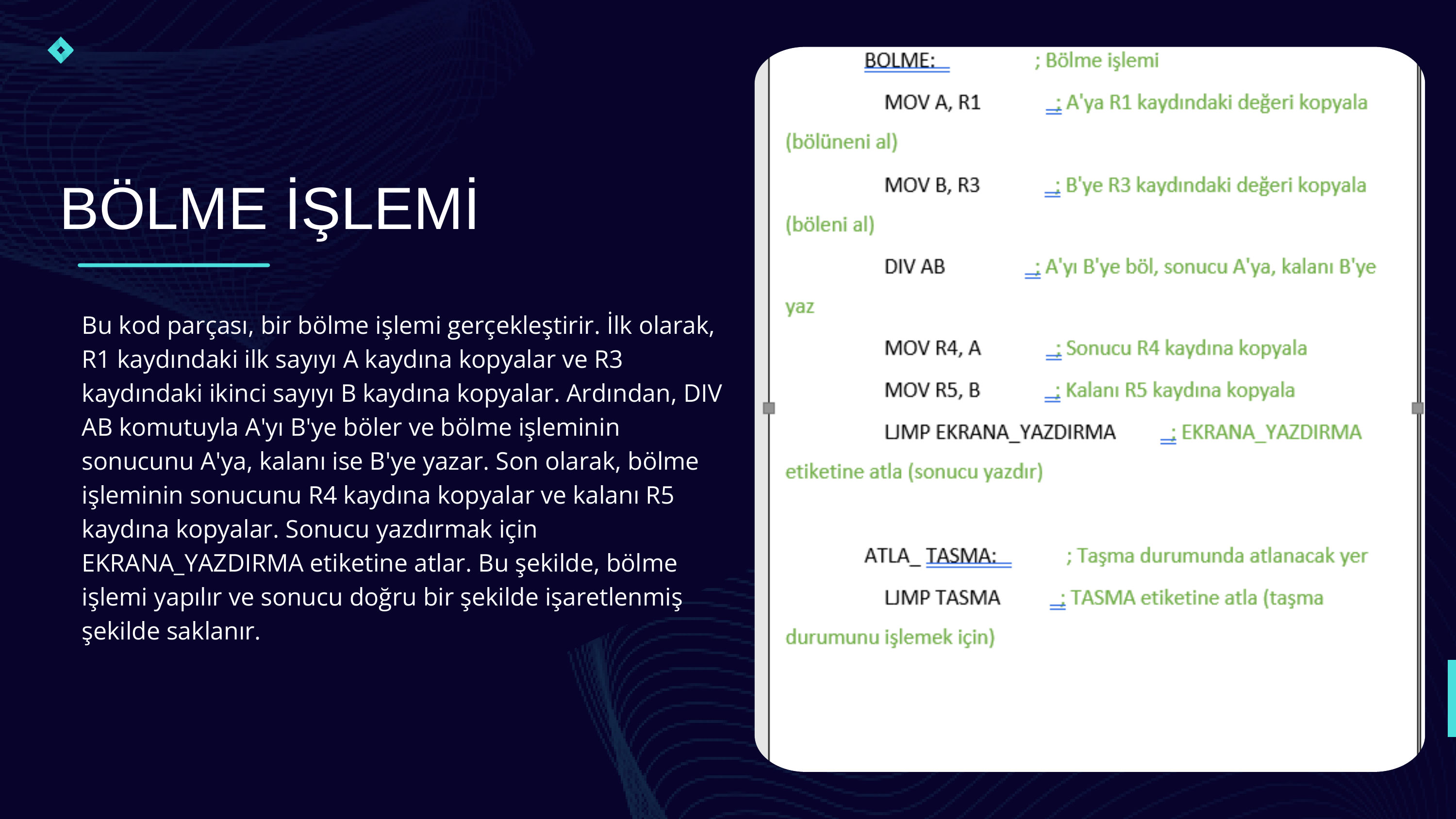

BÖLME İŞLEMİ

Bu kod parçası, bir bölme işlemi gerçekleştirir. İlk olarak, R1 kaydındaki ilk sayıyı A kaydına kopyalar ve R3 kaydındaki ikinci sayıyı B kaydına kopyalar. Ardından, DIV AB komutuyla A'yı B'ye böler ve bölme işleminin sonucunu A'ya, kalanı ise B'ye yazar. Son olarak, bölme işleminin sonucunu R4 kaydına kopyalar ve kalanı R5 kaydına kopyalar. Sonucu yazdırmak için EKRANA_YAZDIRMA etiketine atlar. Bu şekilde, bölme işlemi yapılır ve sonucu doğru bir şekilde işaretlenmiş şekilde saklanır.